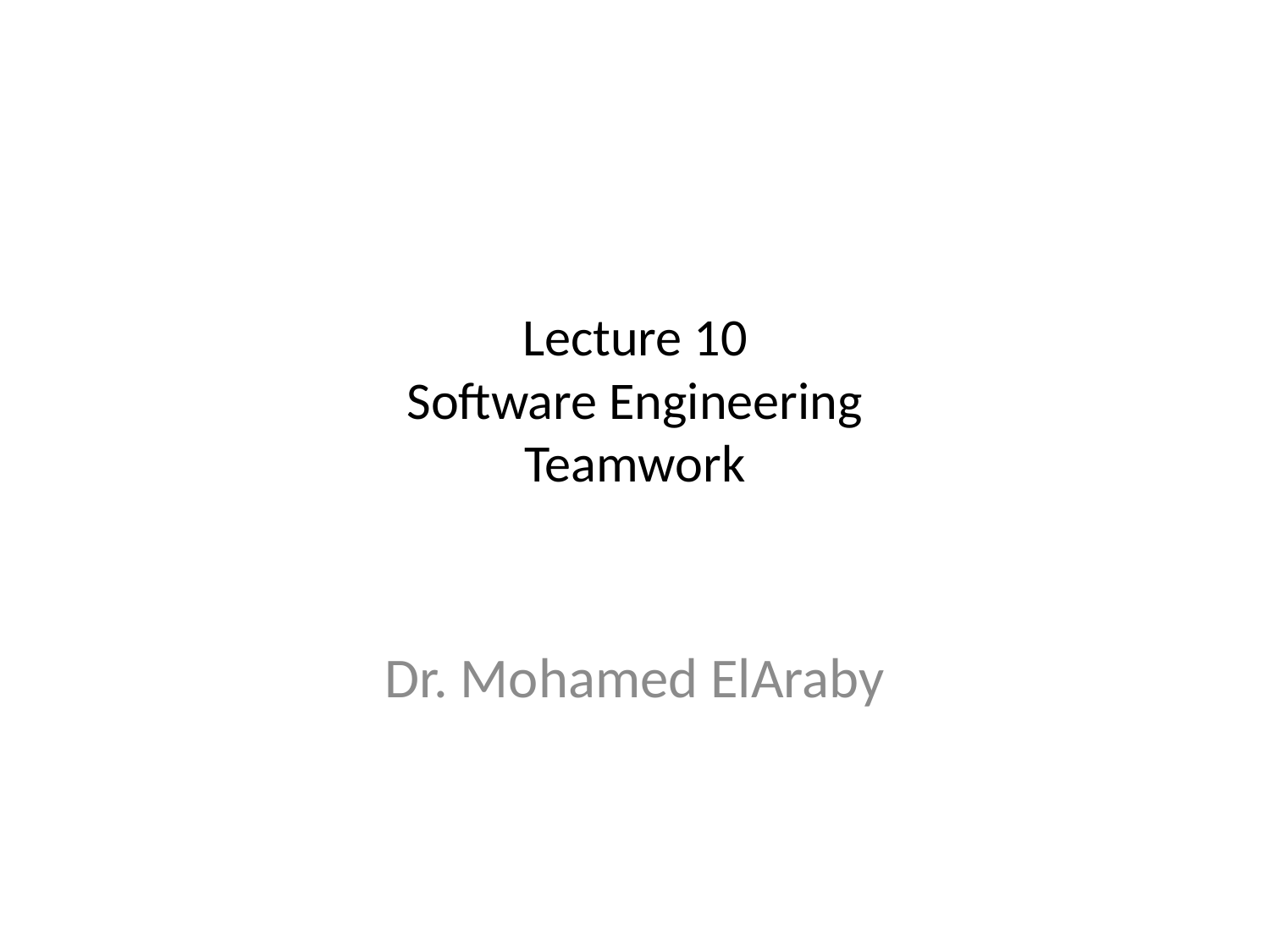

# Lecture 10 Software Engineering Teamwork
Dr. Mohamed ElAraby